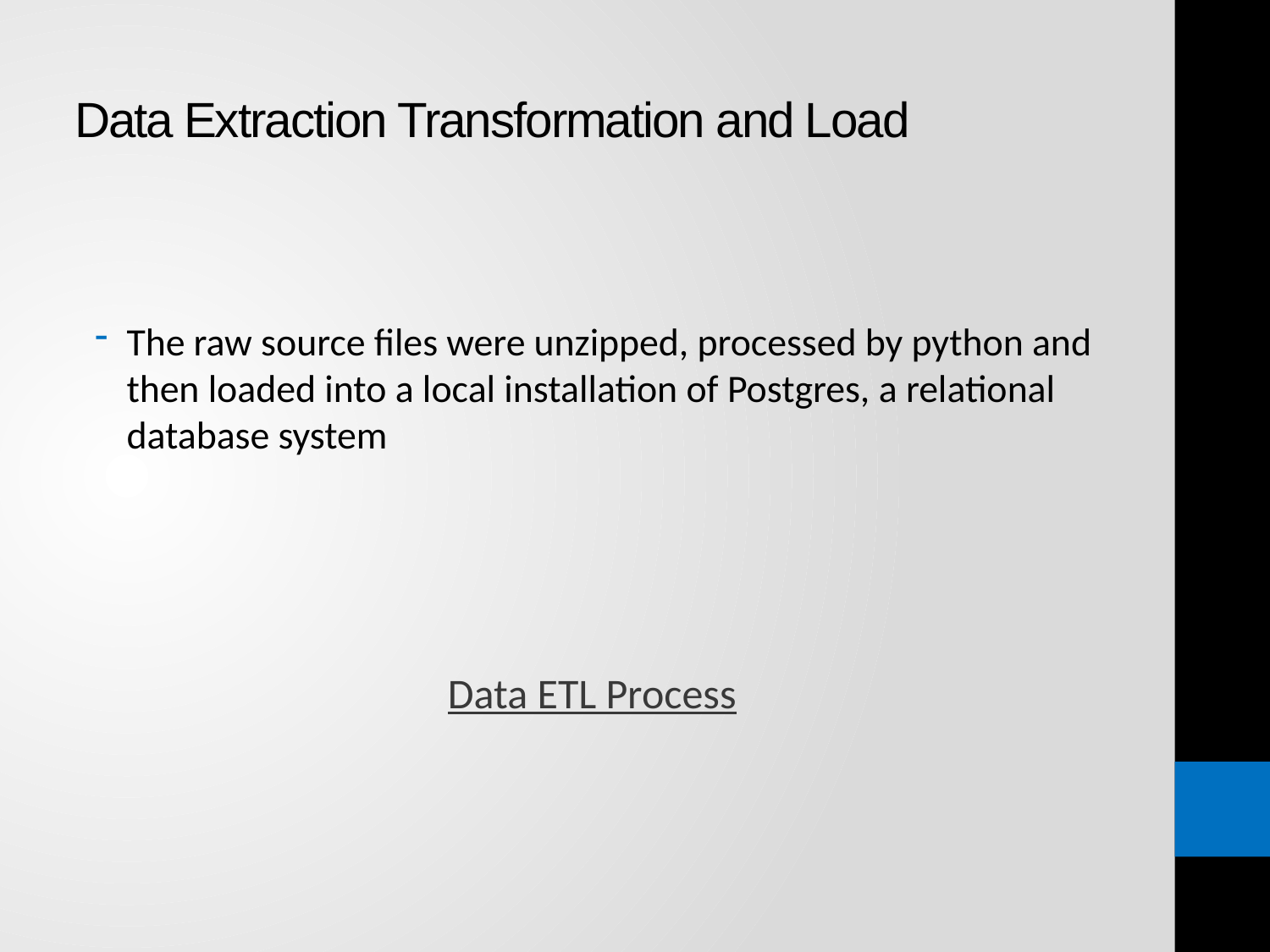

# Data Extraction Transformation and Load
The raw source files were unzipped, processed by python and then loaded into a local installation of Postgres, a relational database system

Data ETL Process